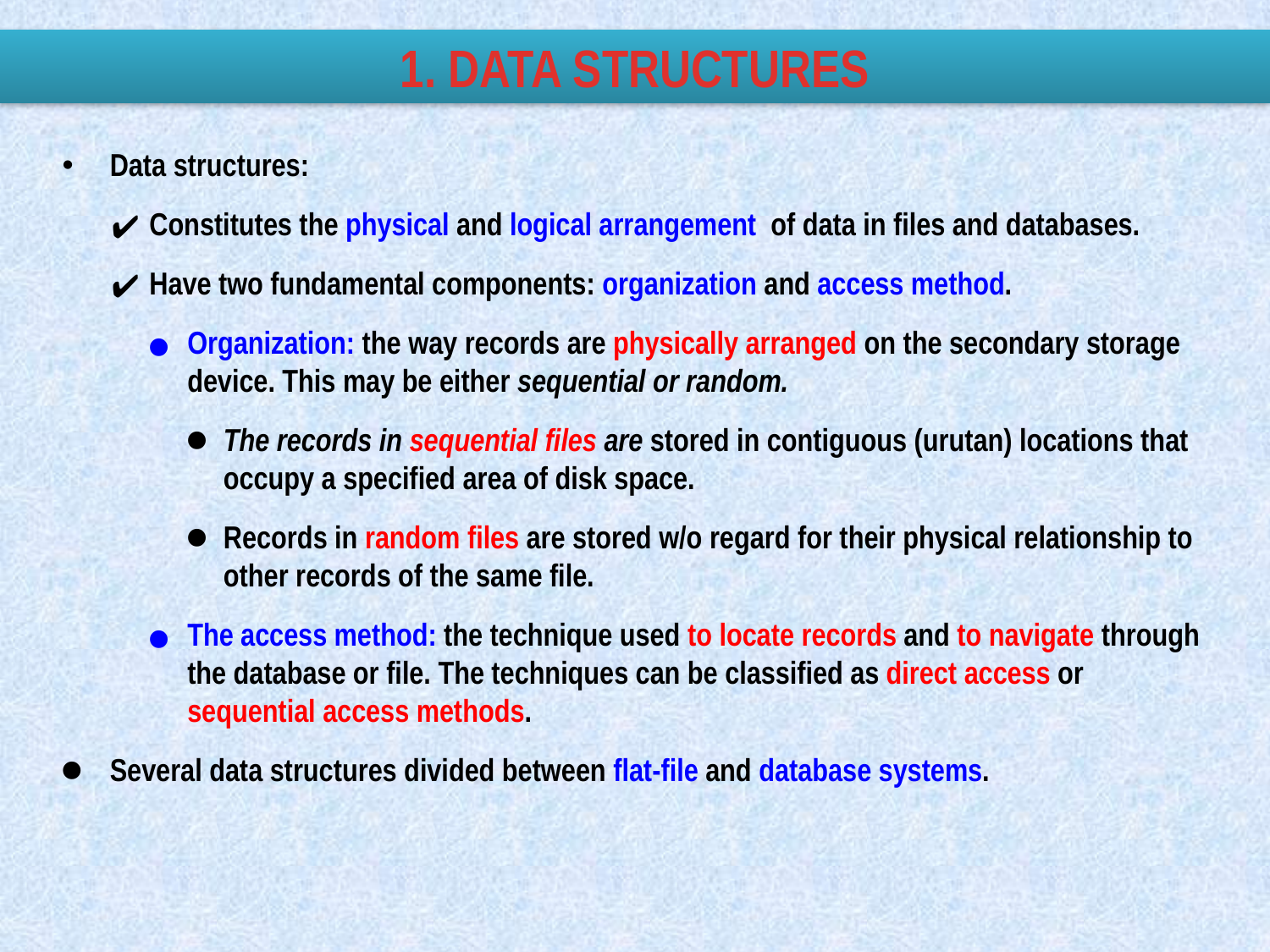

1. DATA STRUCTURES
Data structures:
Constitutes the physical and logical arrangement  of data in files and databases.
Have two fundamental components: organization and access method.
Organization: the way records are physically arranged on the secondary storage device. This may be either sequential or random.
The records in sequential files are stored in contiguous (urutan) locations that occupy a specified area of disk space.
Records in random files are stored w/o regard for their physical relationship to other records of the same file.
The access method: the technique used to locate records and to navigate through the database or file. The techniques can be classified as direct access or sequential access methods.
Several data structures divided between flat-file and database systems.